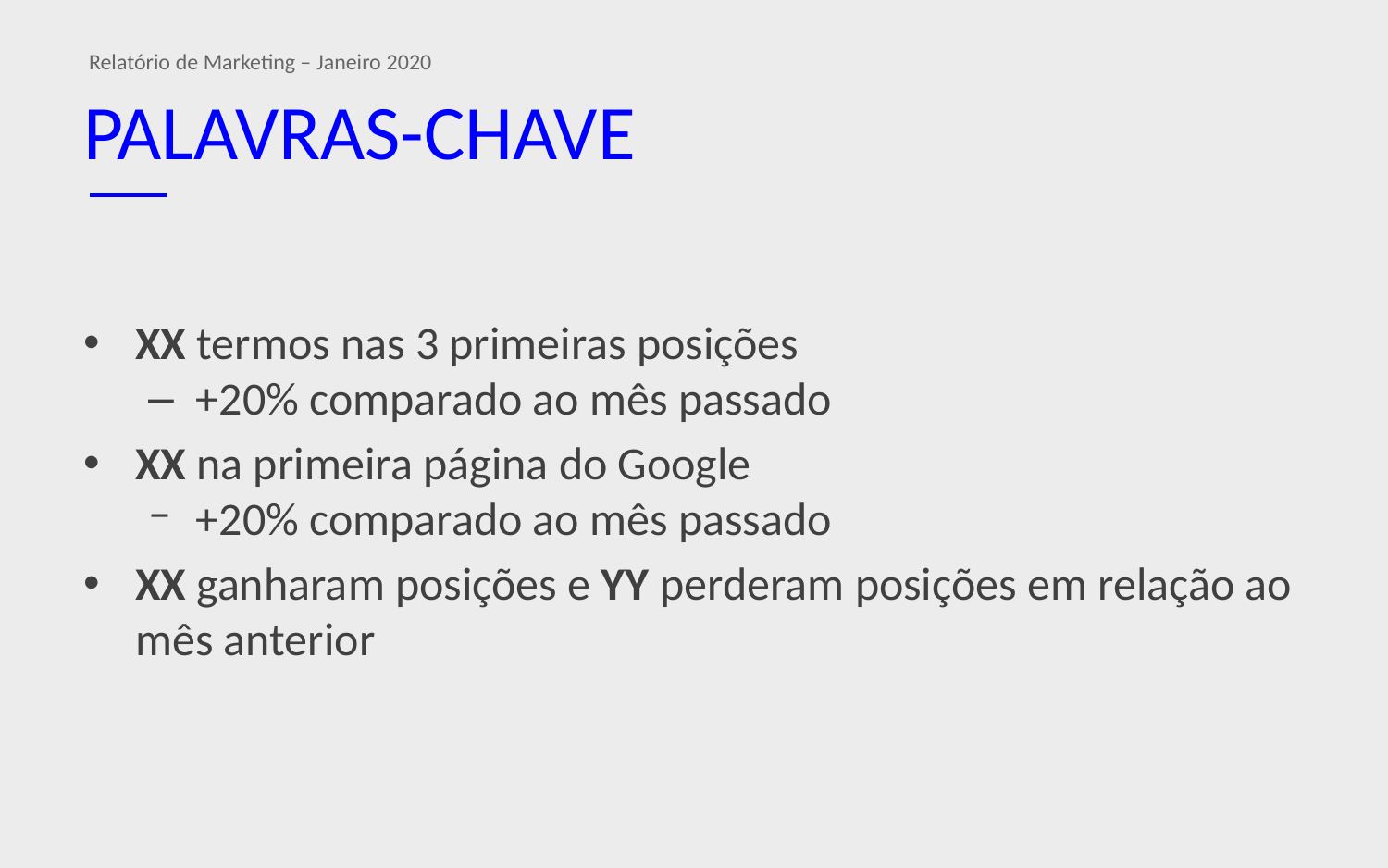

Relatório de Marketing – Janeiro 2020
# PALAVRAS-CHAVE
XX termos nas 3 primeiras posições
+20% comparado ao mês passado
XX na primeira página do Google
+20% comparado ao mês passado
XX ganharam posições e YY perderam posições em relação ao mês anterior